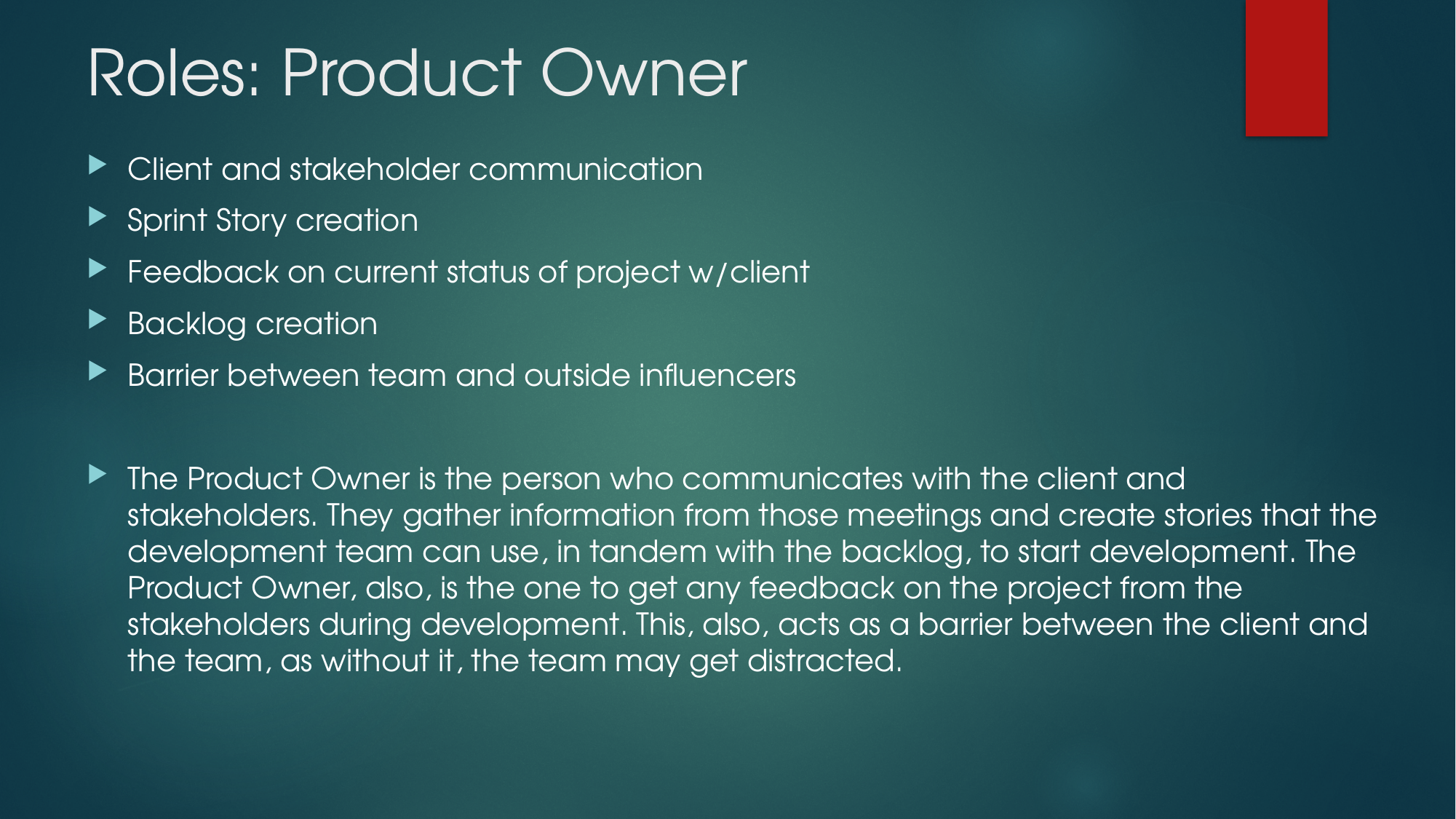

# Roles: Product Owner
Client and stakeholder communication
Sprint Story creation
Feedback on current status of project w/client
Backlog creation
Barrier between team and outside influencers

The Product Owner is the person who communicates with the client and stakeholders. They gather information from those meetings and create stories that the development team can use, in tandem with the backlog, to start development. The Product Owner, also, is the one to get any feedback on the project from the stakeholders during development. This, also, acts as a barrier between the client and the team, as without it, the team may get distracted.